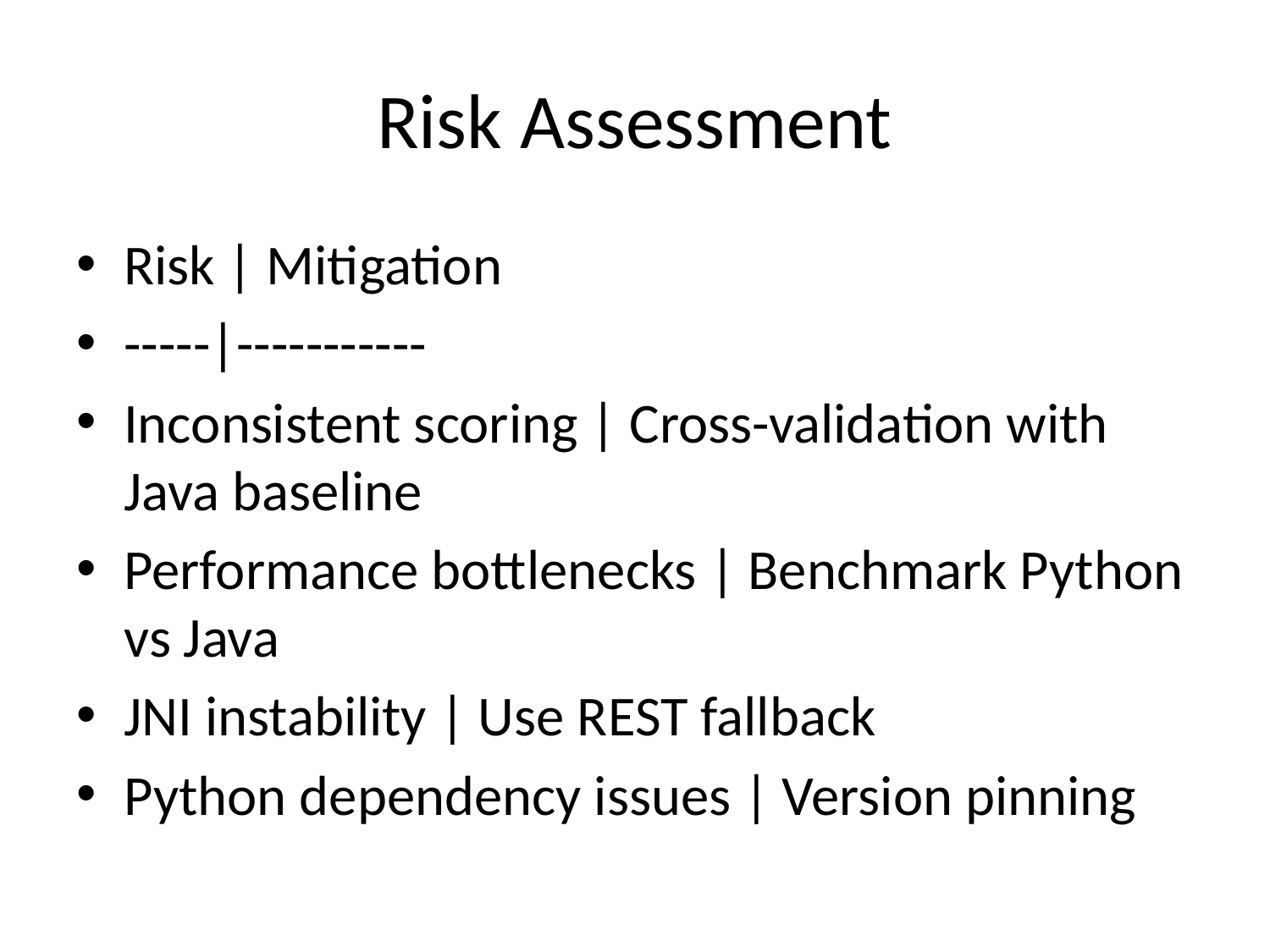

# Risk Assessment
Risk | Mitigation
-----|-----------
Inconsistent scoring | Cross-validation with Java baseline
Performance bottlenecks | Benchmark Python vs Java
JNI instability | Use REST fallback
Python dependency issues | Version pinning